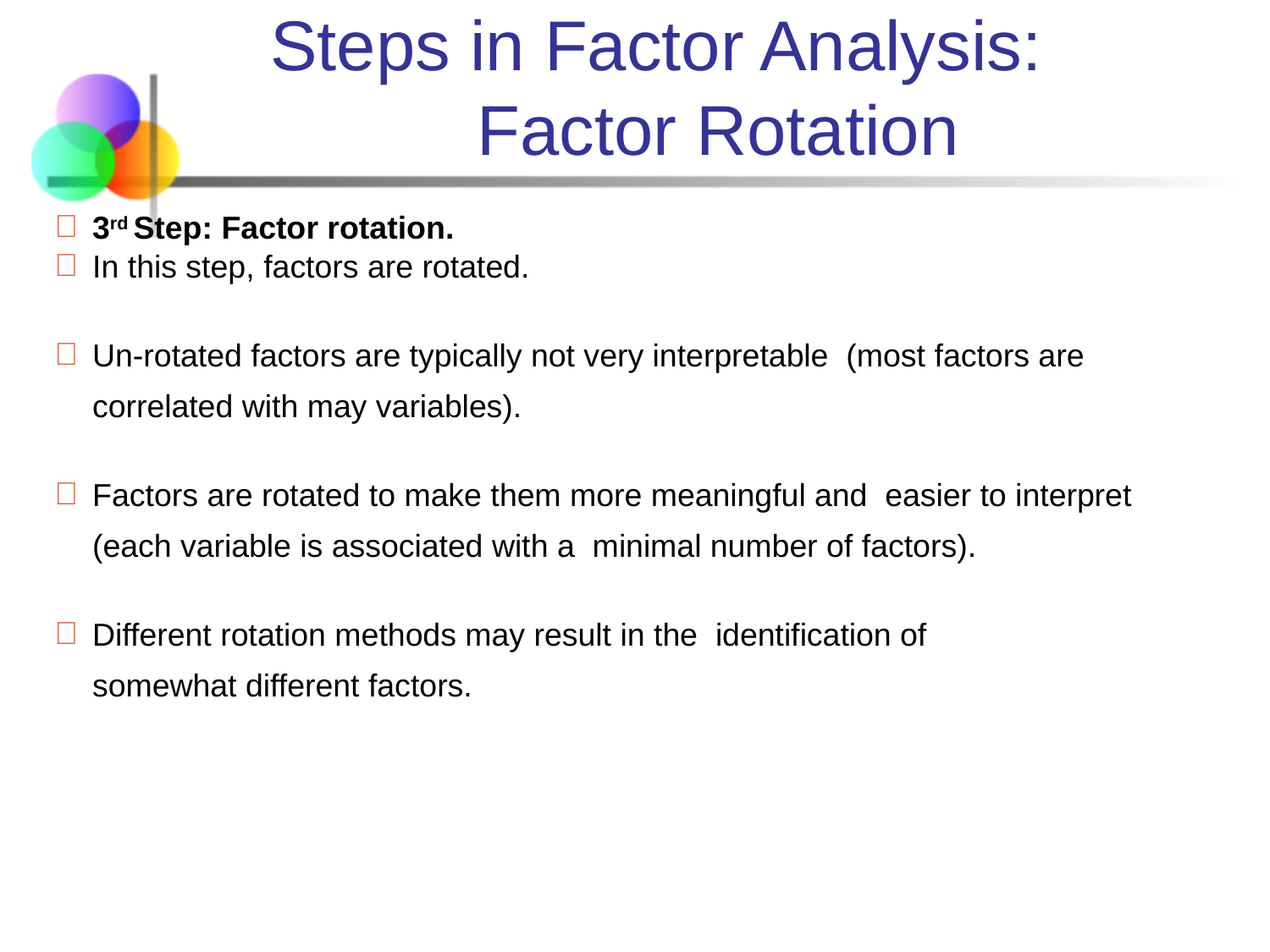

# Steps in Factor Analysis:  Factor Rotation
3rd Step: Factor rotation.
In this step, factors are rotated.

Un-rotated factors are typically not very interpretable  (most factors are correlated with may variables).

Factors are rotated to make them more meaningful and  easier to interpret (each variable is associated with a  minimal number of factors).

Different rotation methods may result in the  identification of somewhat different factors.